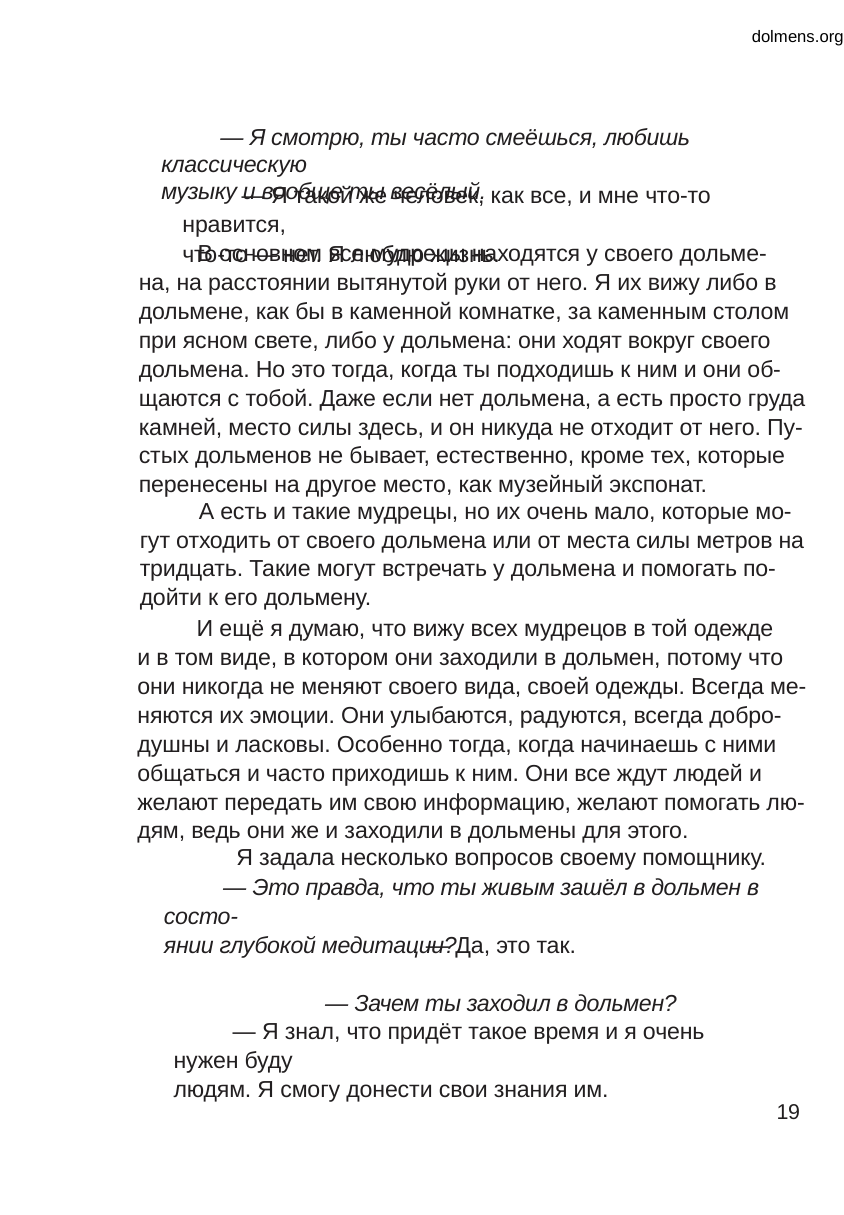

dolmens.org

— Я смотрю, ты часто смеёшься, любишь классическую
музыку и вообще ты весёлый.

— Я такой же человек, как все, и мне что-то нравится,
что-то — нет. Я люблю жизнь.

В основном все мудрецы находятся у своего дольме-
на, на расстоянии вытянутой руки от него. Я их вижу либо в
дольмене, как бы в каменной комнатке, за каменным столом
при ясном свете, либо у дольмена: они ходят вокруг своего
дольмена. Но это тогда, когда ты подходишь к ним и они об-
щаются с тобой. Даже если нет дольмена, а есть просто груда
камней, место силы здесь, и он никуда не отходит от него. Пу-
стых дольменов не бывает, естественно, кроме тех, которые
перенесены на другое место, как музейный экспонат.

А есть и такие мудрецы, но их очень мало, которые мо-
гут отходить от своего дольмена или от места силы метров на
тридцать. Такие могут встречать у дольмена и помогать по-
дойти к его дольмену.

И ещё я думаю, что вижу всех мудрецов в той одежде
и в том виде, в котором они заходили в дольмен, потому что
они никогда не меняют своего вида, своей одежды. Всегда ме-
няются их эмоции. Они улыбаются, радуются, всегда добро-
душны и ласковы. Особенно тогда, когда начинаешь с ними
общаться и часто приходишь к ним. Они все ждут людей и
желают передать им свою информацию, желают помогать лю-
дям, ведь они же и заходили в дольмены для этого.

Я задала несколько вопросов своему помощнику.

— Это правда, что ты живым зашёл в дольмен в состо-
янии глубокой медитации?

— Да, это так.

— Зачем ты заходил в дольмен?

— Я знал, что придёт такое время и я очень нужен буду
людям. Я смогу донести свои знания им.

19